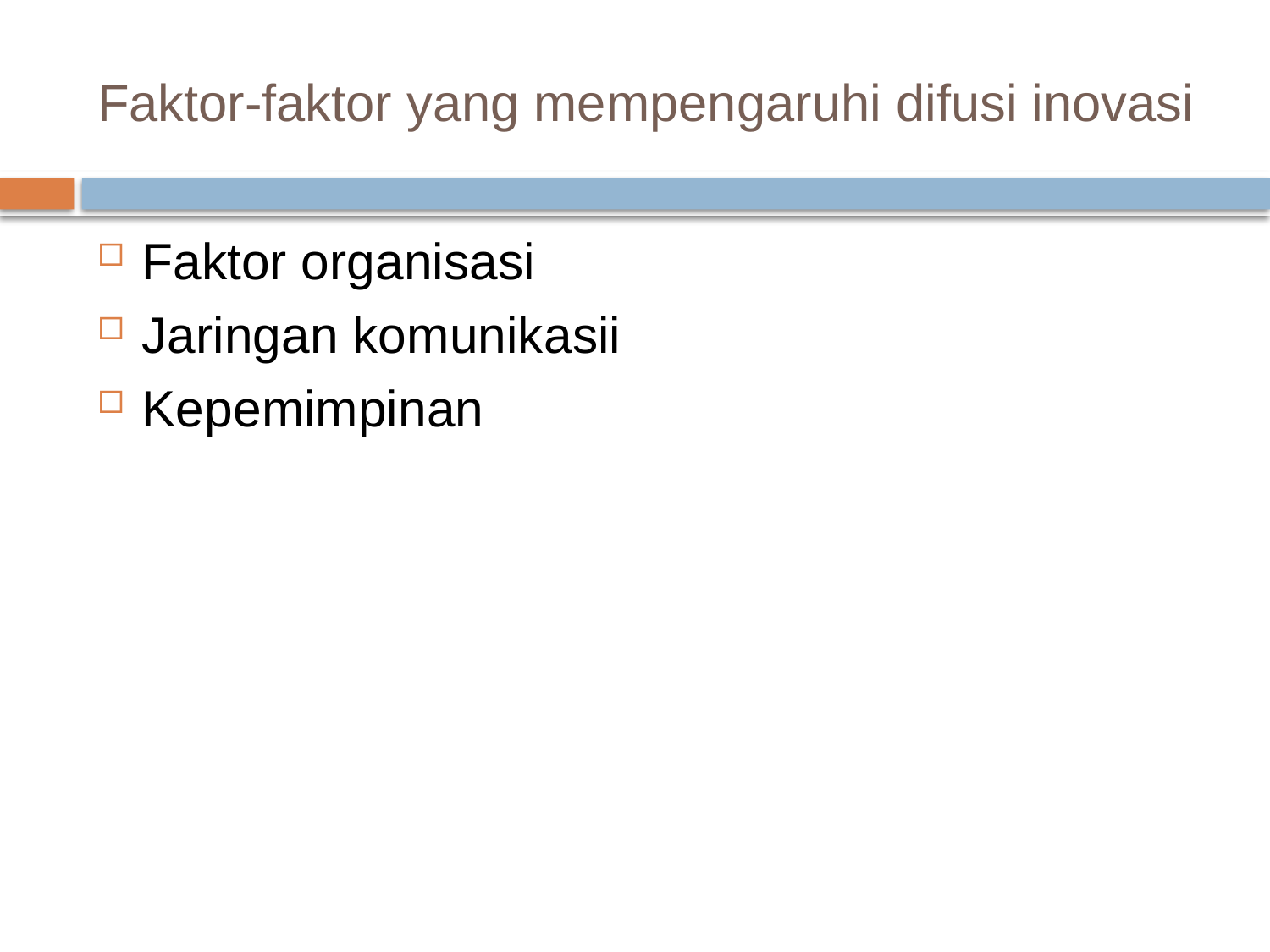

# Faktor-faktor yang mempengaruhi difusi inovasi
Faktor organisasi
Jaringan komunikasii
Kepemimpinan